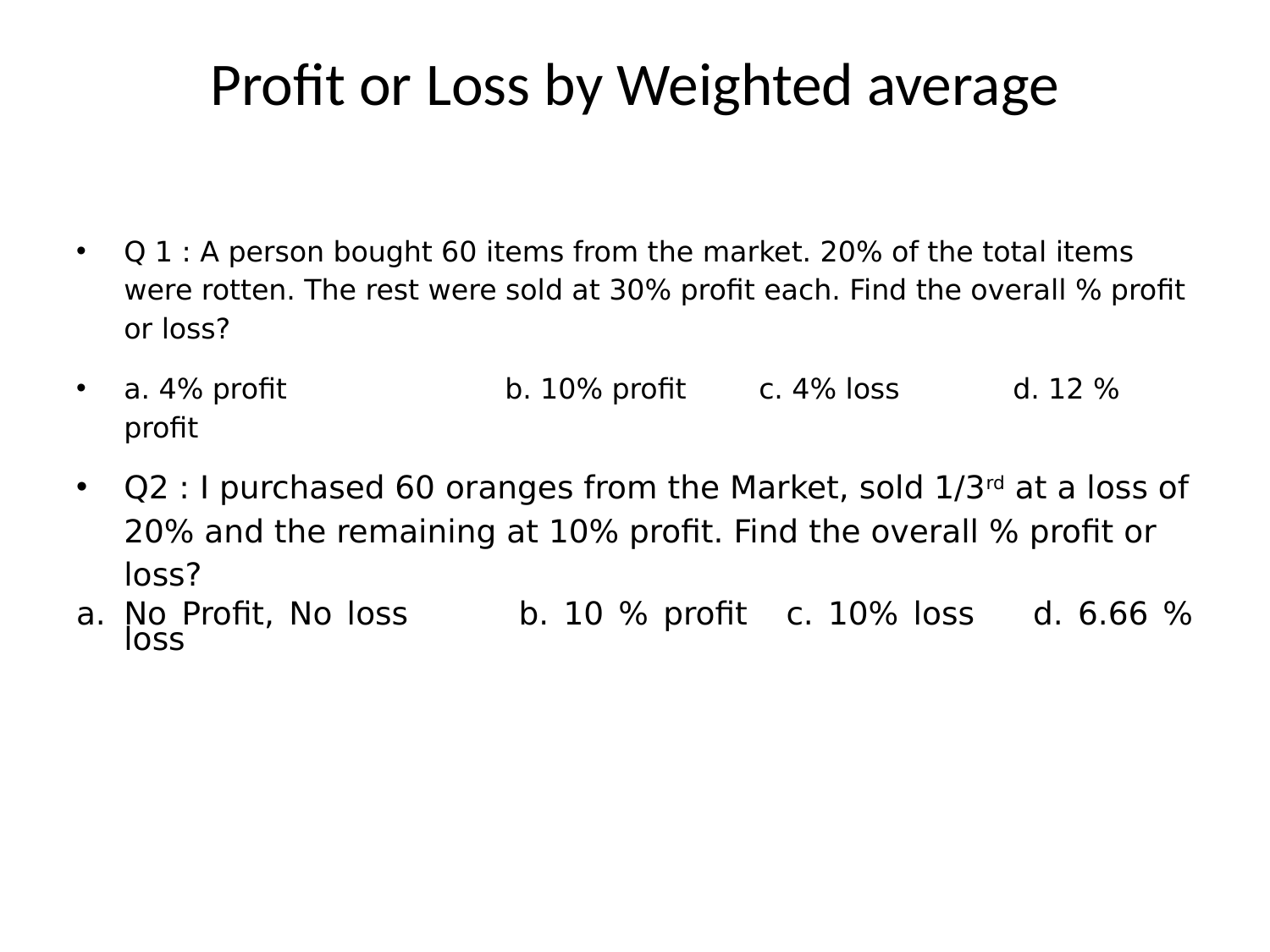

# Profit or Loss by Weighted average
Q 1 : A person bought 60 items from the market. 20% of the total items were rotten. The rest were sold at 30% profit each. Find the overall % profit or loss?
a. 4% profit		b. 10% profit	c. 4% loss	d. 12 % profit
Q2 : I purchased 60 oranges from the Market, sold 1/3rd at a loss of 20% and the remaining at 10% profit. Find the overall % profit or loss?
No Profit, No loss	b. 10 % profit	c. 10% loss    d. 6.66 % loss